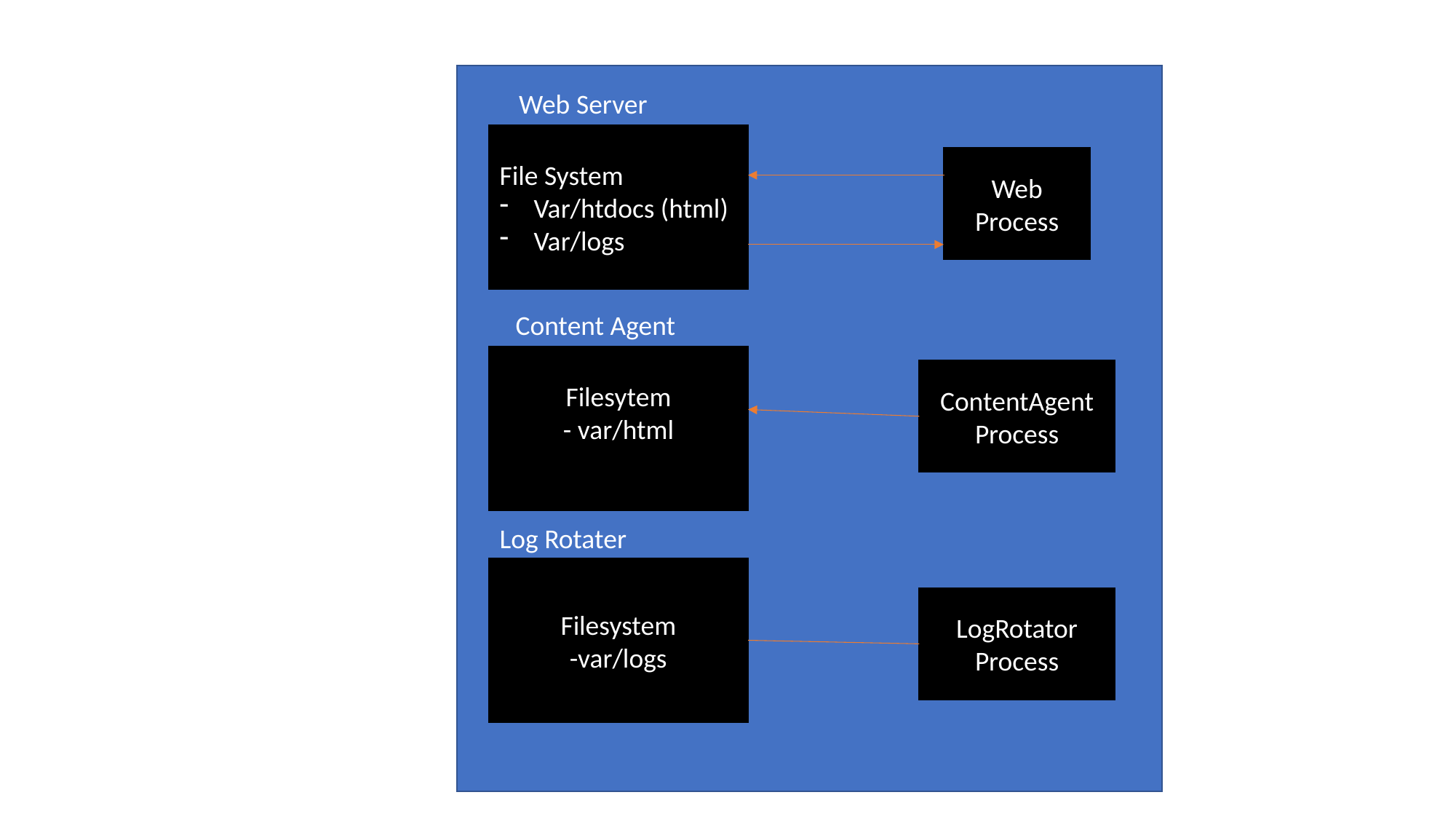

Web Server
File System
Var/htdocs (html)
Var/logs
Web Process
Content Agent
Filesytem
- var/html

ContentAgent Process
Log Rotater
Filesystem
-var/logs
LogRotator Process